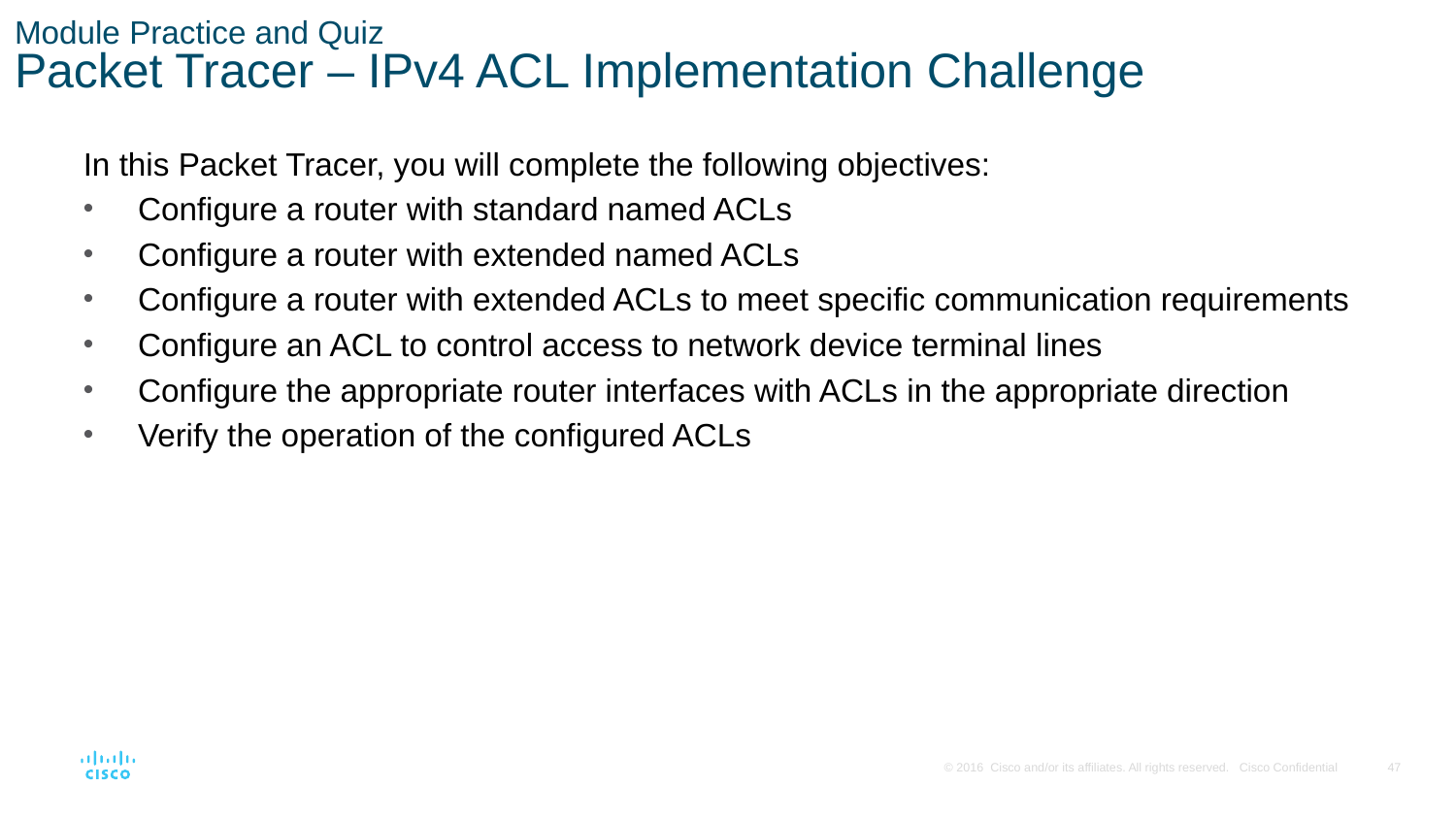

# Module Practice and Quiz Packet Tracer – IPv4 ACL Implementation Challenge
In this Packet Tracer, you will complete the following objectives:
Configure a router with standard named ACLs
Configure a router with extended named ACLs
Configure a router with extended ACLs to meet specific communication requirements
Configure an ACL to control access to network device terminal lines
Configure the appropriate router interfaces with ACLs in the appropriate direction
Verify the operation of the configured ACLs